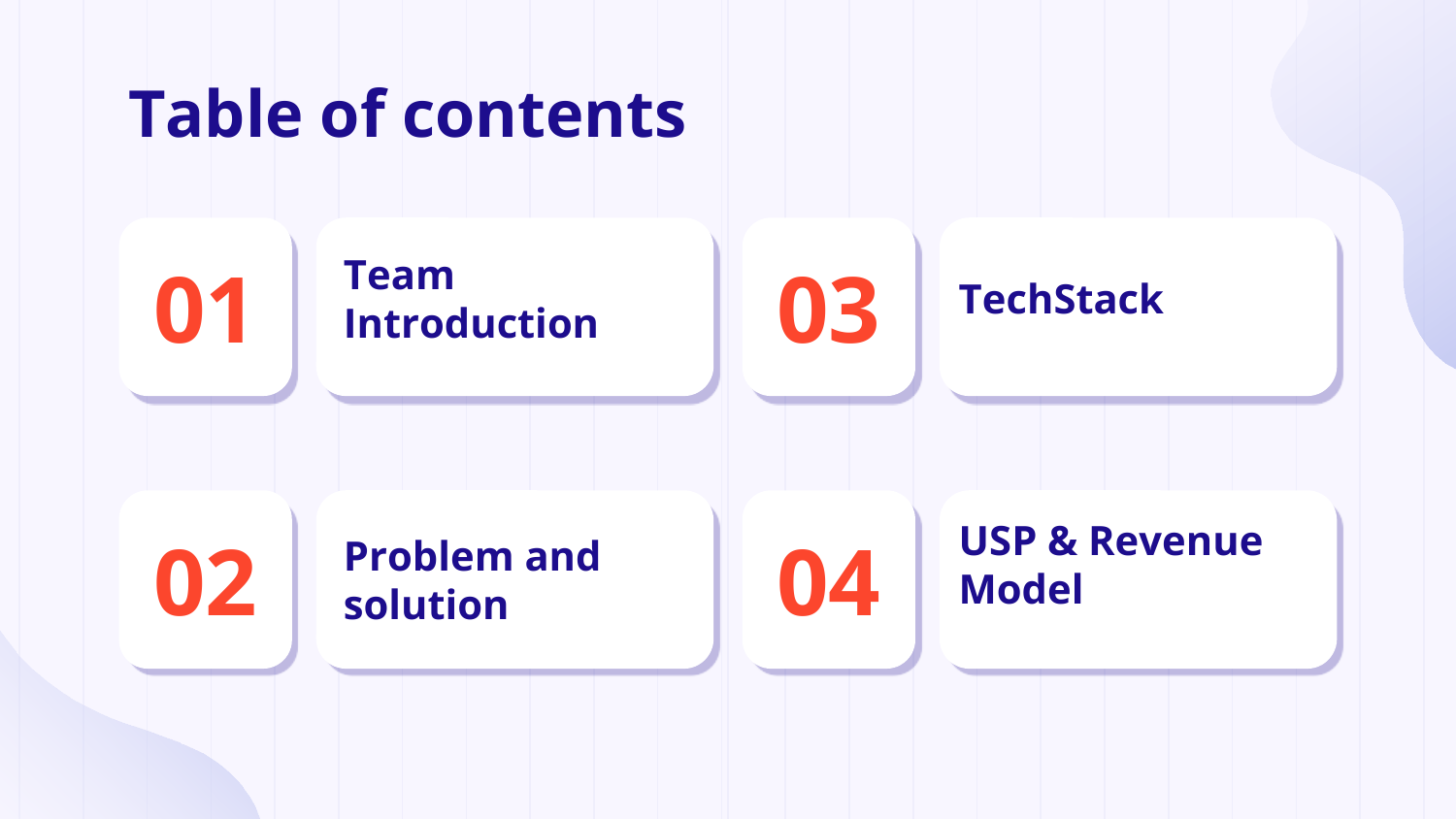

Table of contents

# 01
03
TechStack
Team Introduction

02
04
USP & Revenue Model
Problem and solution